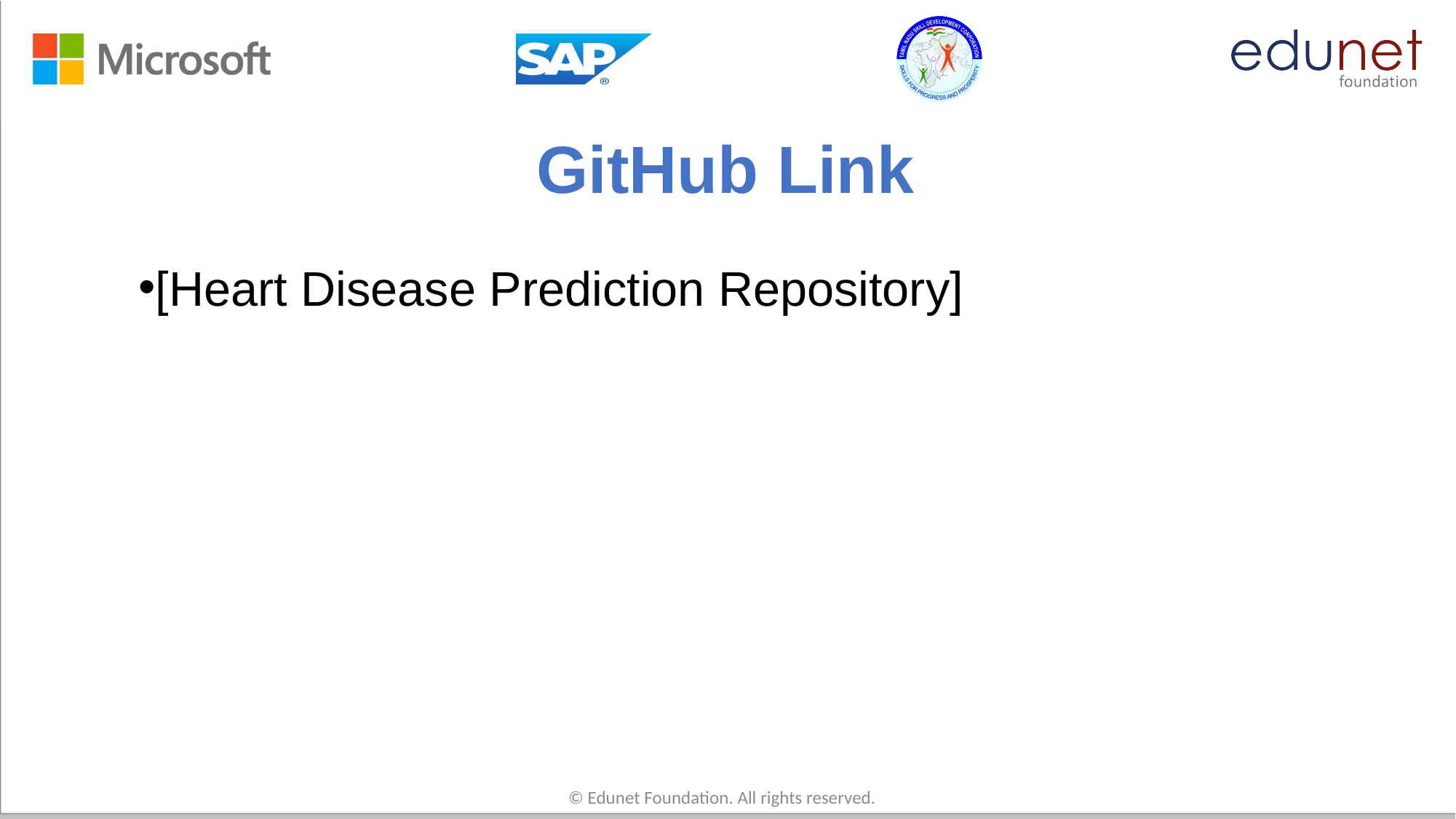

# GitHub Link
[Heart Disease Prediction Repository]
© Edunet Foundation. All rights reserved.